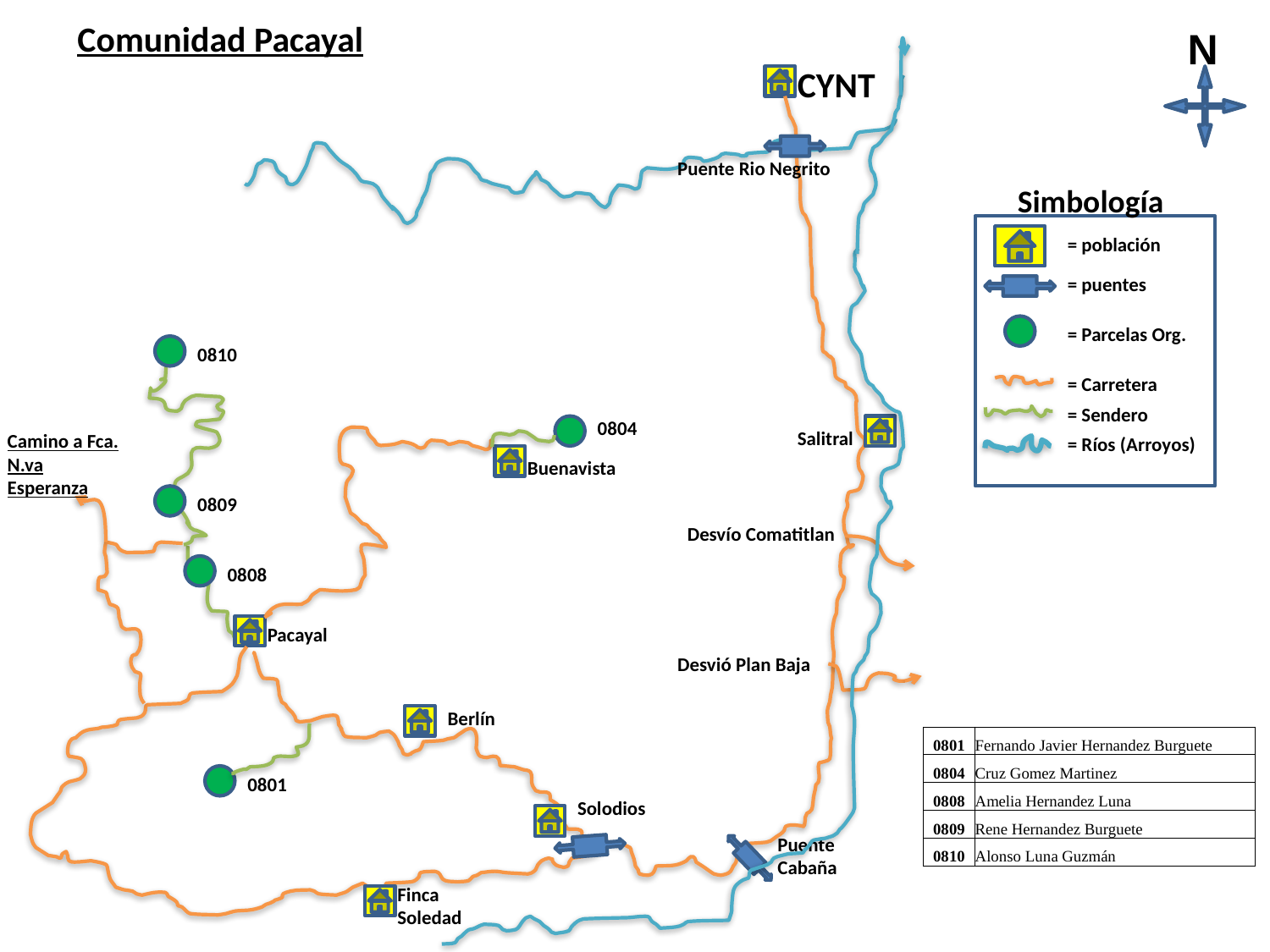

Comunidad Pacayal
N
CYNT

Puente Rio Negrito
Simbología

= población

= puentes

= Parcelas Org.

0810

= Carretera

= Sendero

0804

Salitral
Camino a Fca. N.va Esperanza
= Ríos (Arroyos)

Buenavista

0809
Desvío Comatitlan

0808

Pacayal
Desvió Plan Baja

Berlín

| 0801 | Fernando Javier Hernandez Burguete |
| --- | --- |
| 0804 | Cruz Gomez Martinez |
| 0808 | Amelia Hernandez Luna |
| 0809 | Rene Hernandez Burguete |
| 0810 | Alonso Luna Guzmán |

0801
Solodios

Puente Cabaña

Finca Soledad